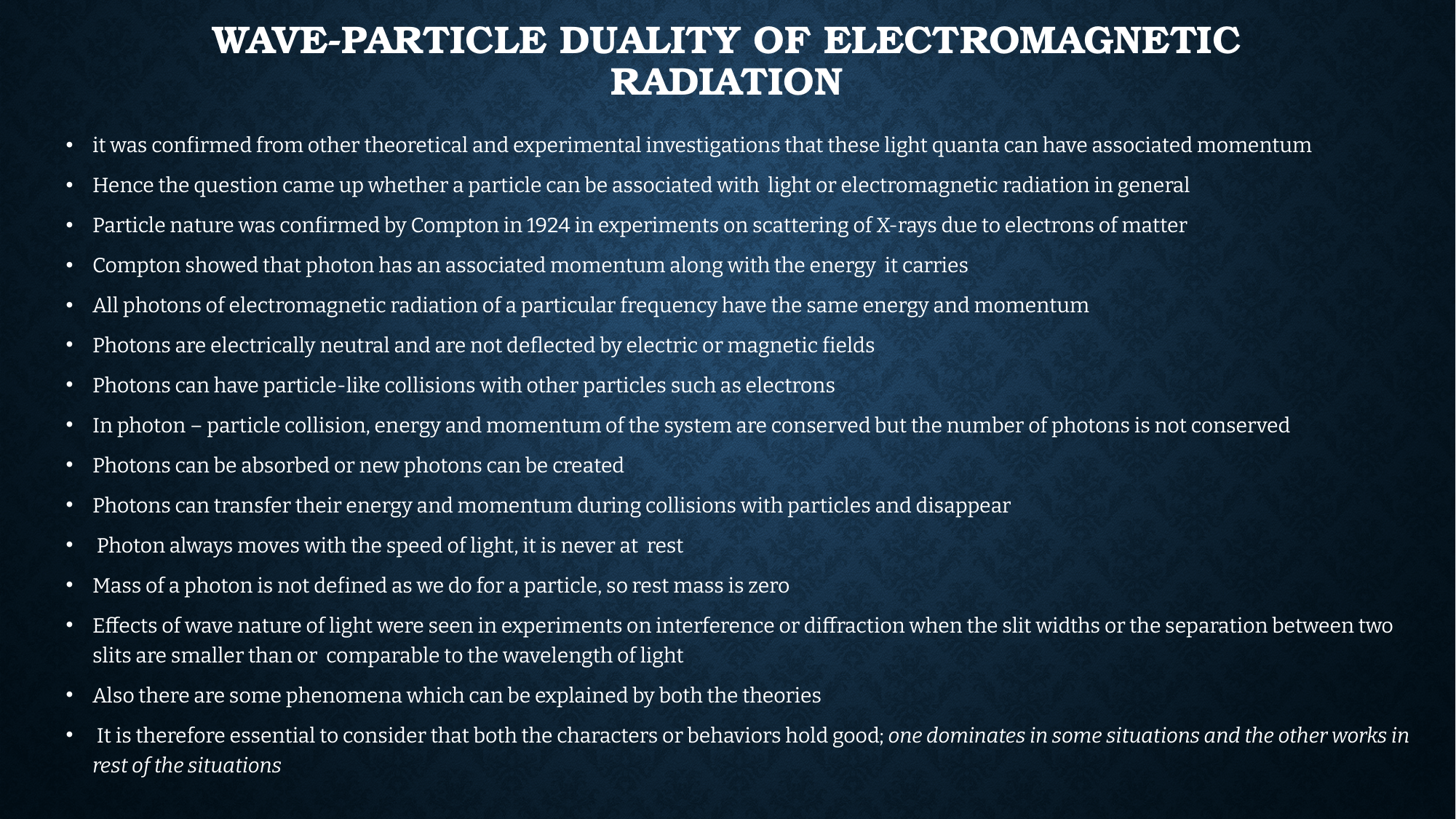

# Wave-Particle Duality of Electromagnetic Radiation
it was confirmed from other theoretical and experimental investigations that these light quanta can have associated momentum
Hence the question came up whether a particle can be associated with  light or electromagnetic radiation in general
Particle nature was confirmed by Compton in 1924 in experiments on scattering of X-rays due to electrons of matter
Compton showed that photon has an associated momentum along with the energy  it carries
All photons of electromagnetic radiation of a particular frequency have the same energy and momentum
Photons are electrically neutral and are not deflected by electric or magnetic fields
Photons can have particle-like collisions with other particles such as electrons
In photon – particle collision, energy and momentum of the system are conserved but the number of photons is not conserved
Photons can be absorbed or new photons can be created
Photons can transfer their energy and momentum during collisions with particles and disappear
 Photon always moves with the speed of light, it is never at  rest
Mass of a photon is not defined as we do for a particle, so rest mass is zero
Effects of wave nature of light were seen in experiments on interference or diffraction when the slit widths or the separation between two slits are smaller than or  comparable to the wavelength of light
Also there are some phenomena which can be explained by both the theories
 It is therefore essential to consider that both the characters or behaviors hold good; one dominates in some situations and the other works in rest of the situations